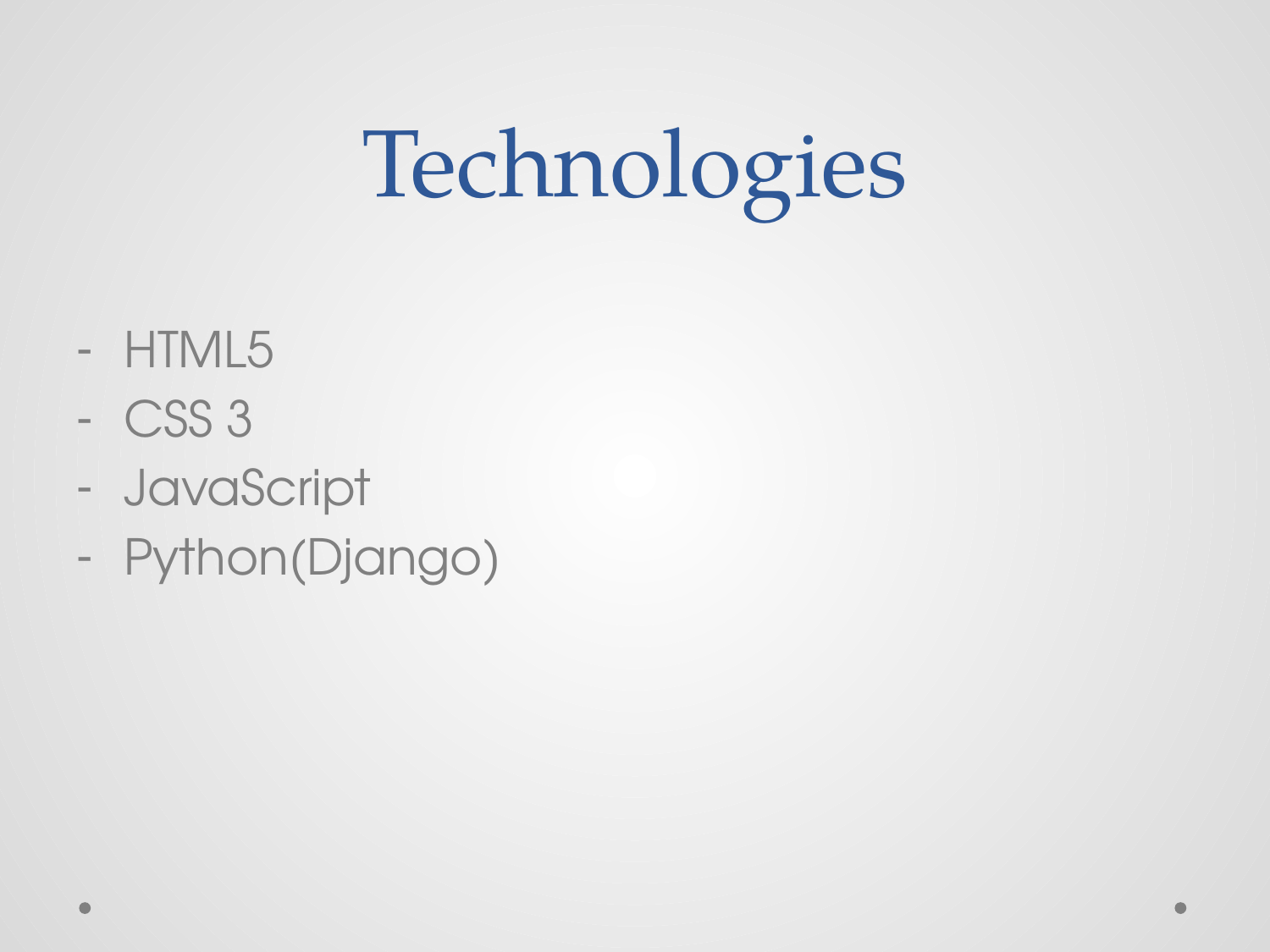

# Technologies

HTML5
CSS 3
JavaScript
Python(Django)